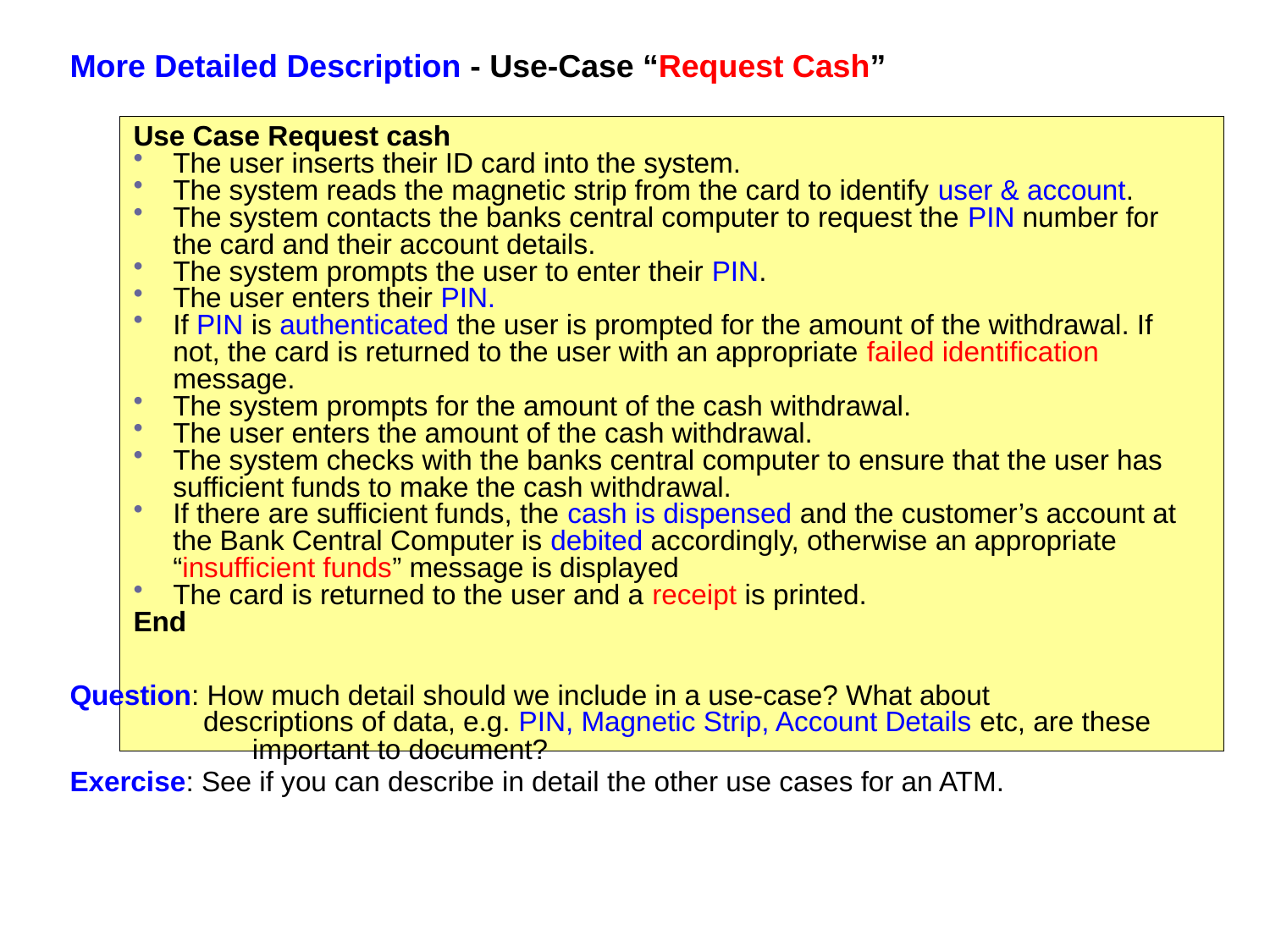

24
More Detailed Description - Use-Case “Request Cash”

Use Case Request cash
The user inserts their ID card into the system.
The system reads the magnetic strip from the card to identify user & account.
The system contacts the banks central computer to request the PIN number for the card and their account details.
The system prompts the user to enter their PIN.
The user enters their PIN.
If PIN is authenticated the user is prompted for the amount of the withdrawal. If not, the card is returned to the user with an appropriate failed identification message.
The system prompts for the amount of the cash withdrawal.
The user enters the amount of the cash withdrawal.
The system checks with the banks central computer to ensure that the user has sufficient funds to make the cash withdrawal.
If there are sufficient funds, the cash is dispensed and the customer’s account at the Bank Central Computer is debited accordingly, otherwise an appropriate “insufficient funds” message is displayed
The card is returned to the user and a receipt is printed.
End

Question: How much detail should we include in a use-case? What about
           descriptions of data, e.g. PIN, Magnetic Strip, Account Details etc, are these 	 important to document?
Exercise: See if you can describe in detail the other use cases for an ATM.